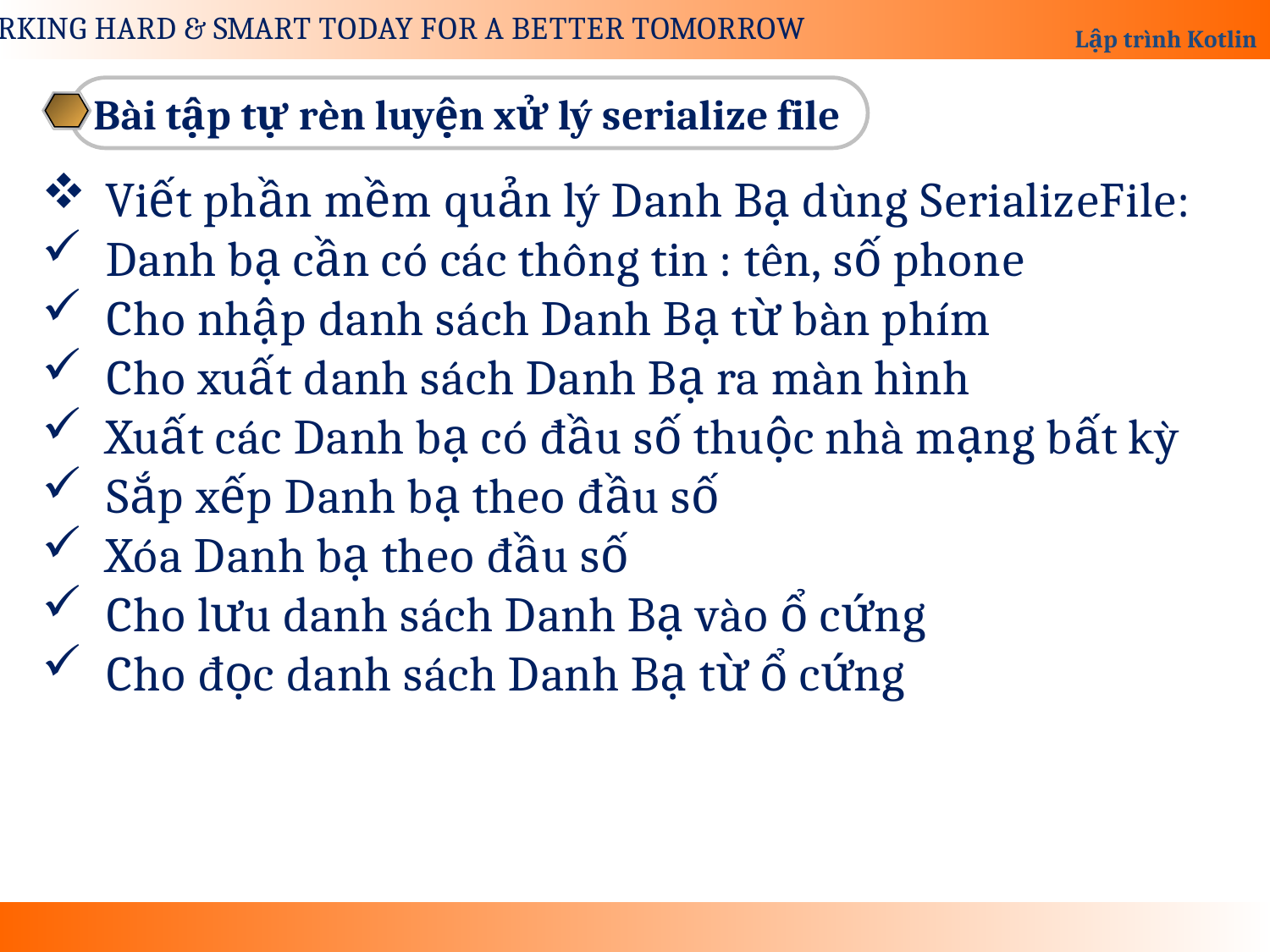

Bài tập tự rèn luyện xử lý serialize file

Viết phần mềm quản lý Danh Bạ dùng SerializeFile:
Danh bạ cần có các thông tin : tên, số phone
Cho nhập danh sách Danh Bạ từ bàn phím
Cho xuất danh sách Danh Bạ ra màn hình
Xuất các Danh bạ có đầu số thuộc nhà mạng bất kỳ
Sắp xếp Danh bạ theo đầu số
Xóa Danh bạ theo đầu số
Cho lưu danh sách Danh Bạ vào ổ cứng
Cho đọc danh sách Danh Bạ từ ổ cứng